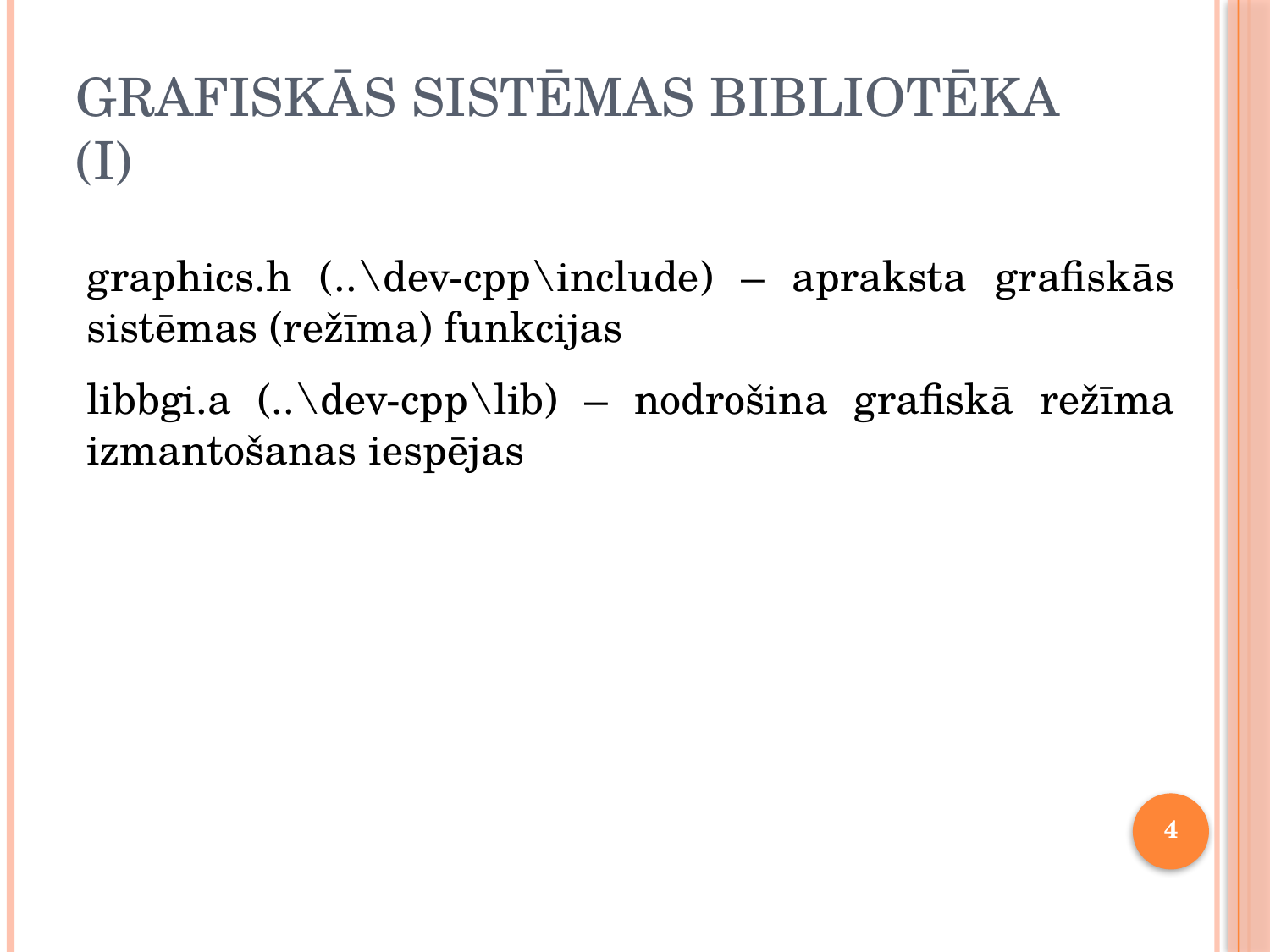

# Grafiskās sistēmas bibliotēka (I)
graphics.h (..\dev-cpp\include) – apraksta grafiskās sistēmas (režīma) funkcijas
libbgi.a (..\dev-cpp\lib) – nodrošina grafiskā režīma izmantošanas iespējas

4